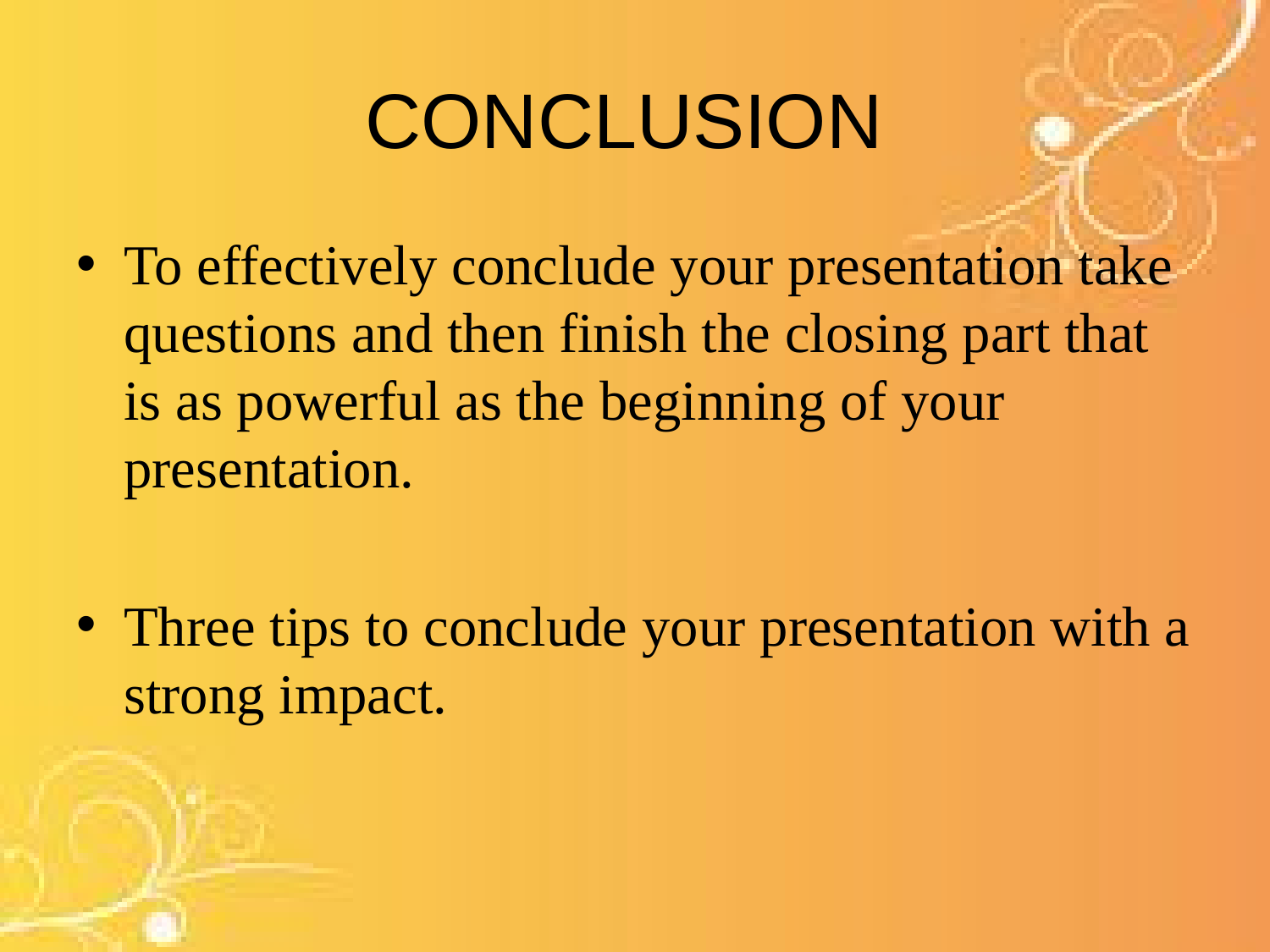

# CONCLUSION
To effectively conclude your presentation take questions and then finish the closing part that is as powerful as the beginning of your presentation.

Three tips to conclude your presentation with a strong impact.